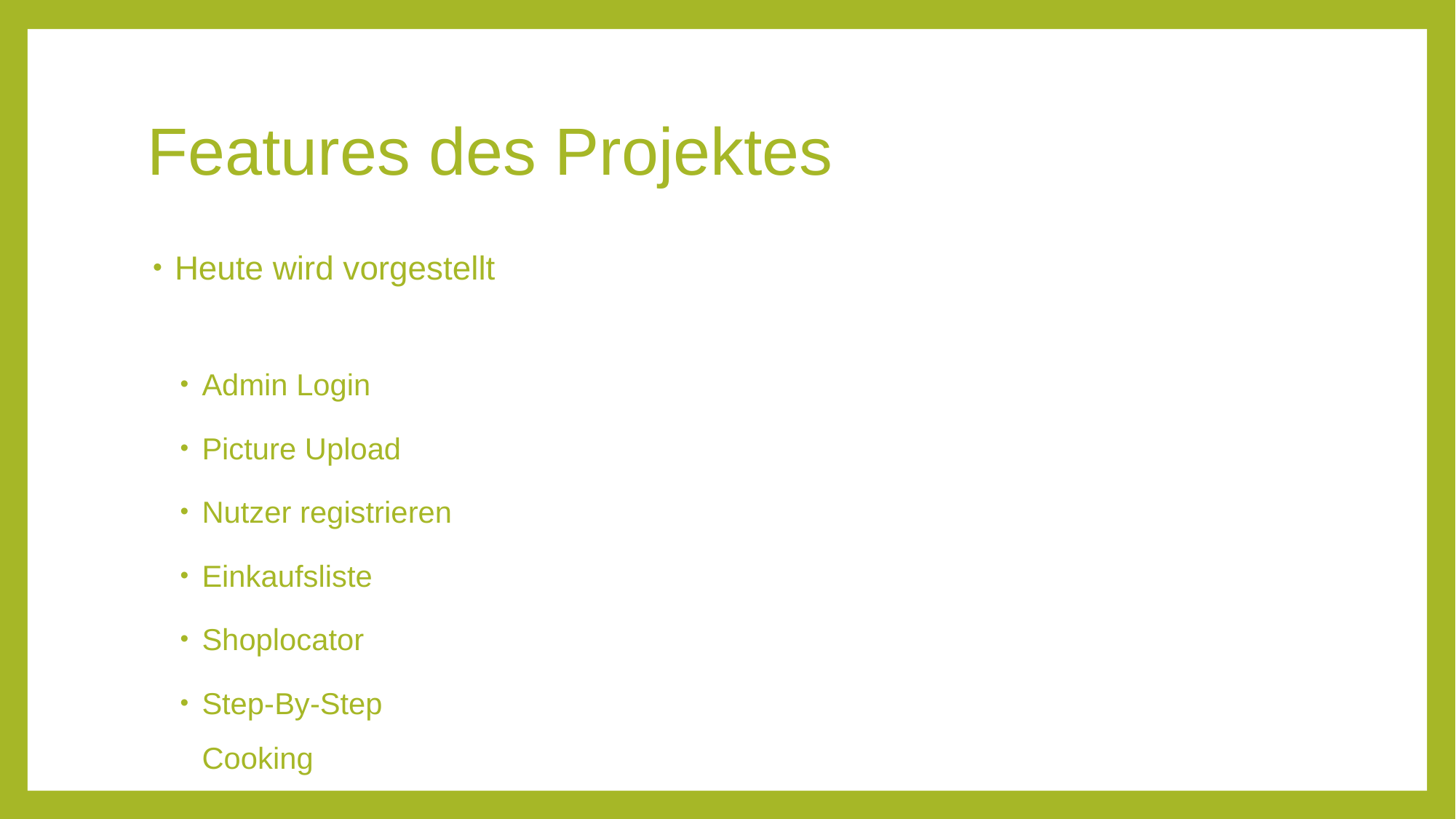

# Features des Projektes
Heute wird vorgestellt

Admin Login
Picture Upload
Nutzer registrieren
Einkaufsliste
Shoplocator
Step-By-Step Cooking